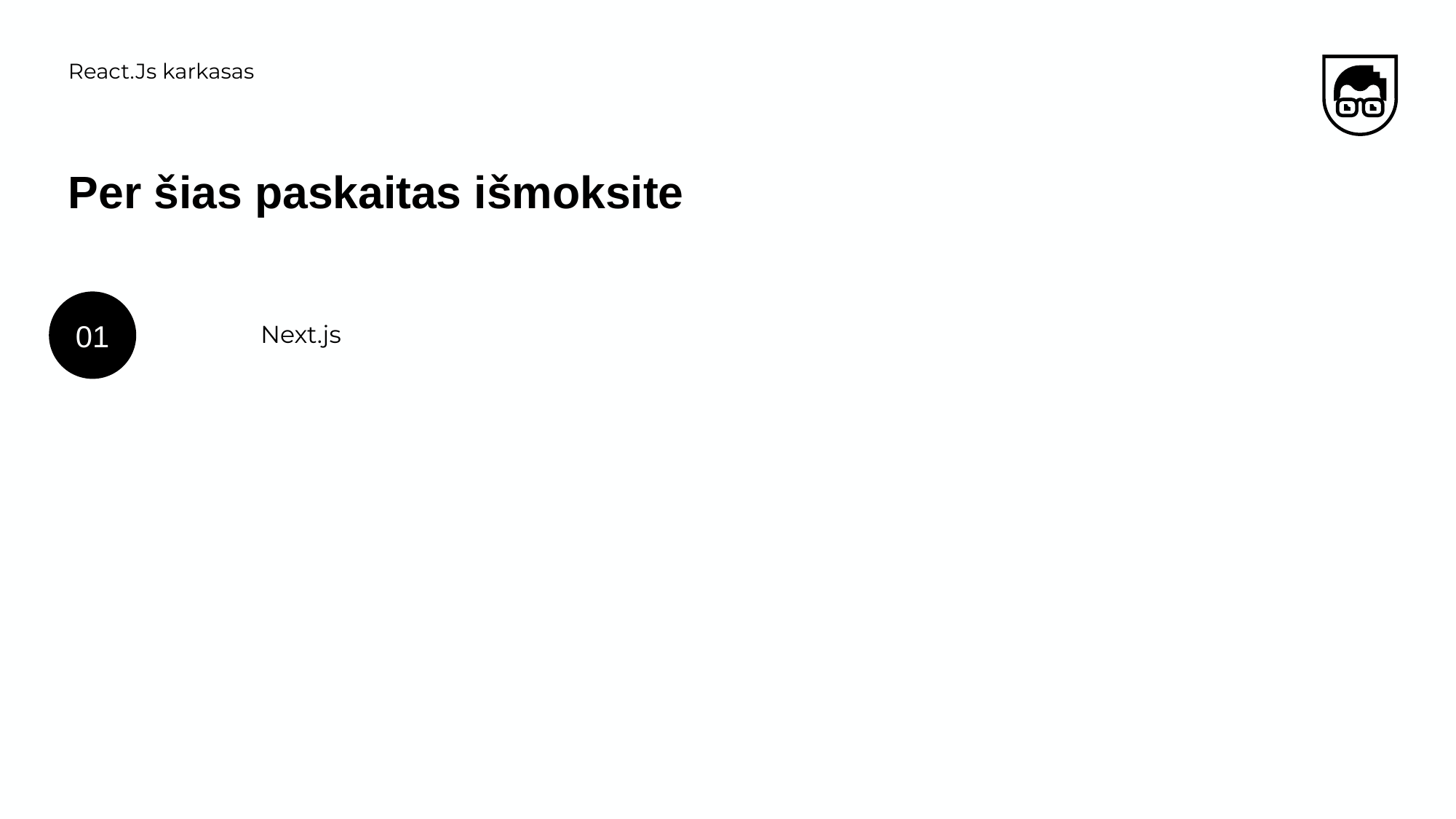

React.Js karkasas

# Per šias paskaitas išmoksite
Next.js
01